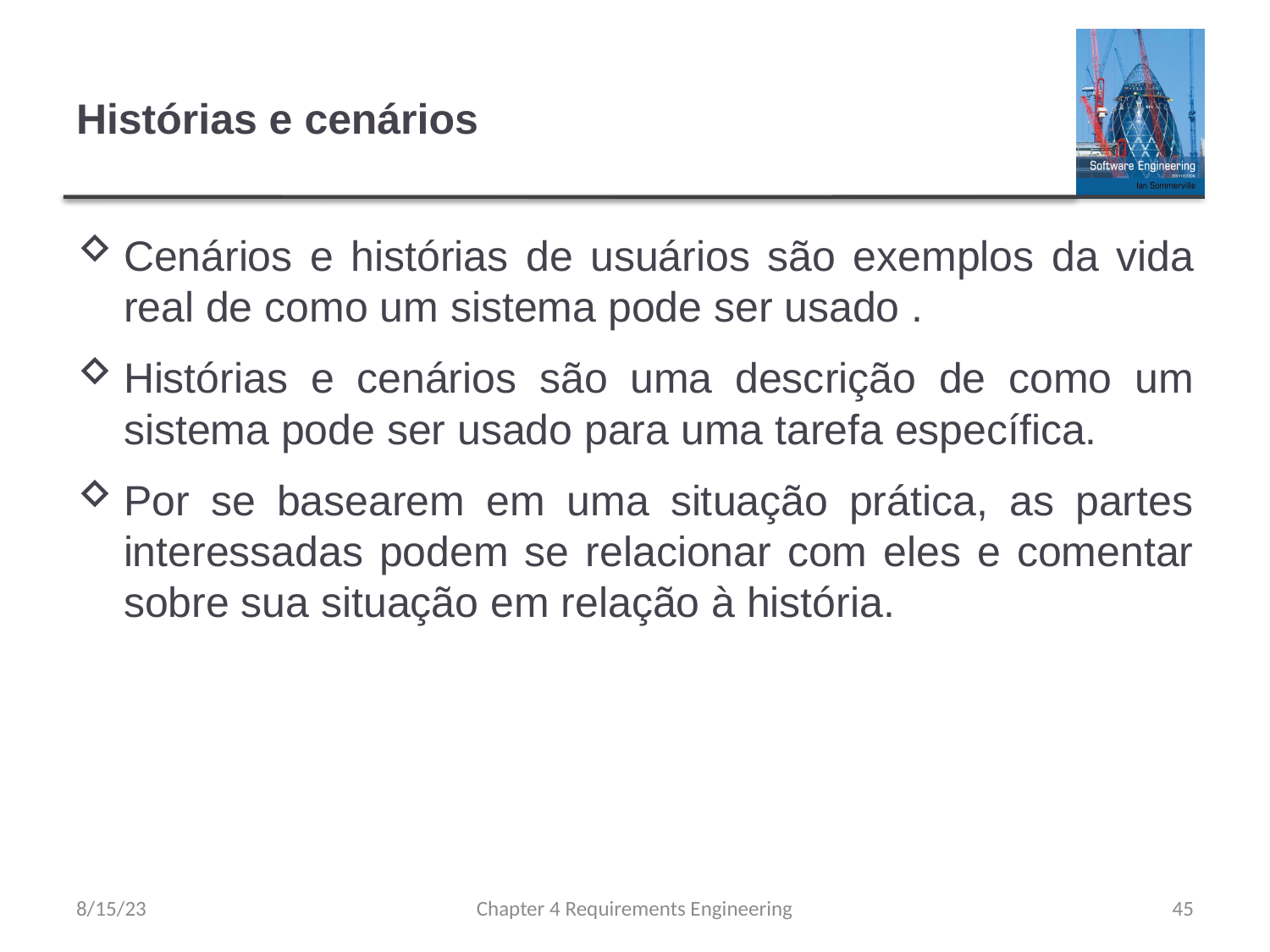

# Histórias e cenários
Cenários e histórias de usuários são exemplos da vida real de como um sistema pode ser usado .
Histórias e cenários são uma descrição de como um sistema pode ser usado para uma tarefa específica.
Por se basearem em uma situação prática, as partes interessadas podem se relacionar com eles e comentar sobre sua situação em relação à história.
8/15/23
Chapter 4 Requirements Engineering
45